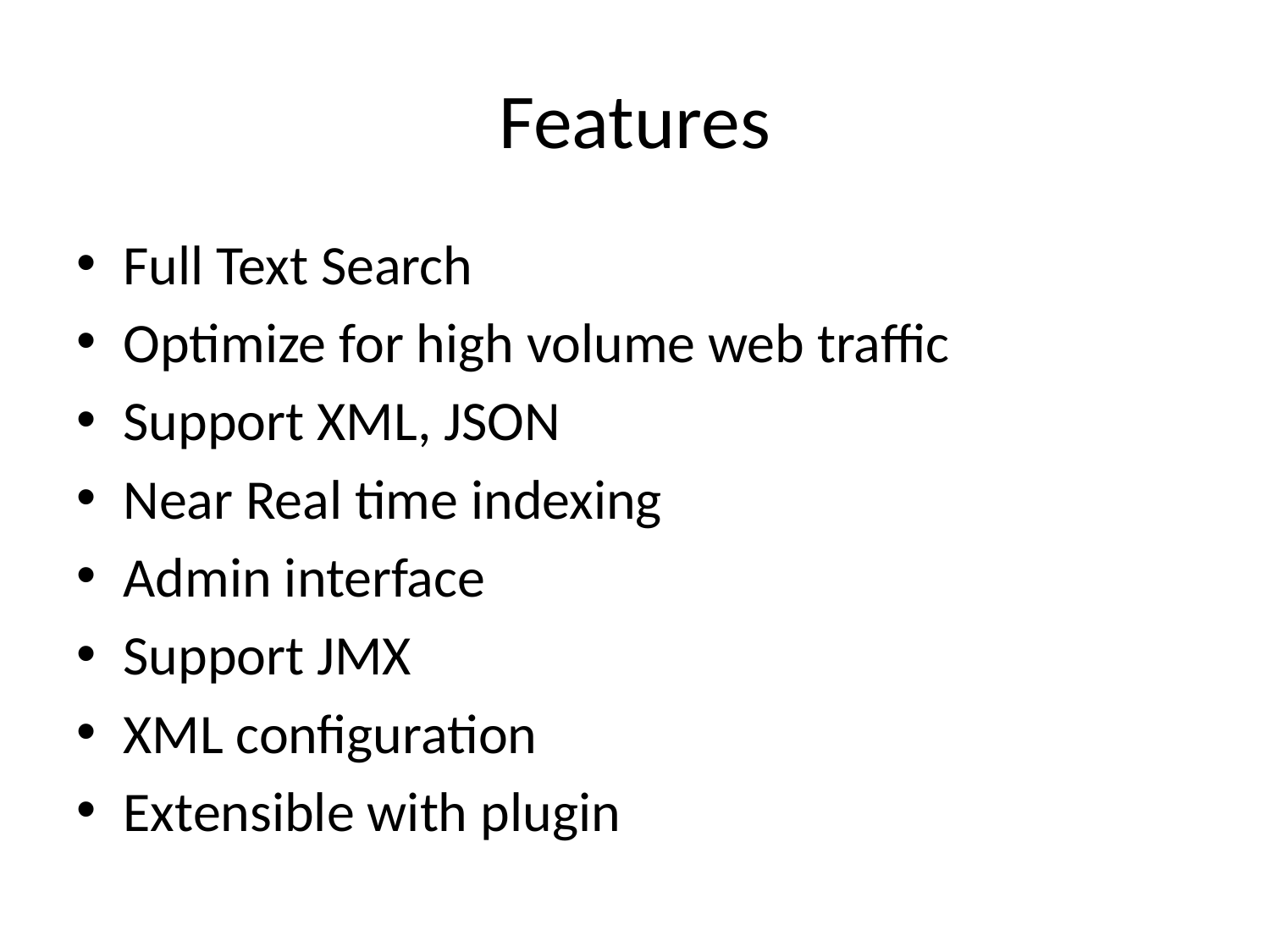

# Features
Full Text Search
Optimize for high volume web traffic
Support XML, JSON
Near Real time indexing
Admin interface
Support JMX
XML configuration
Extensible with plugin